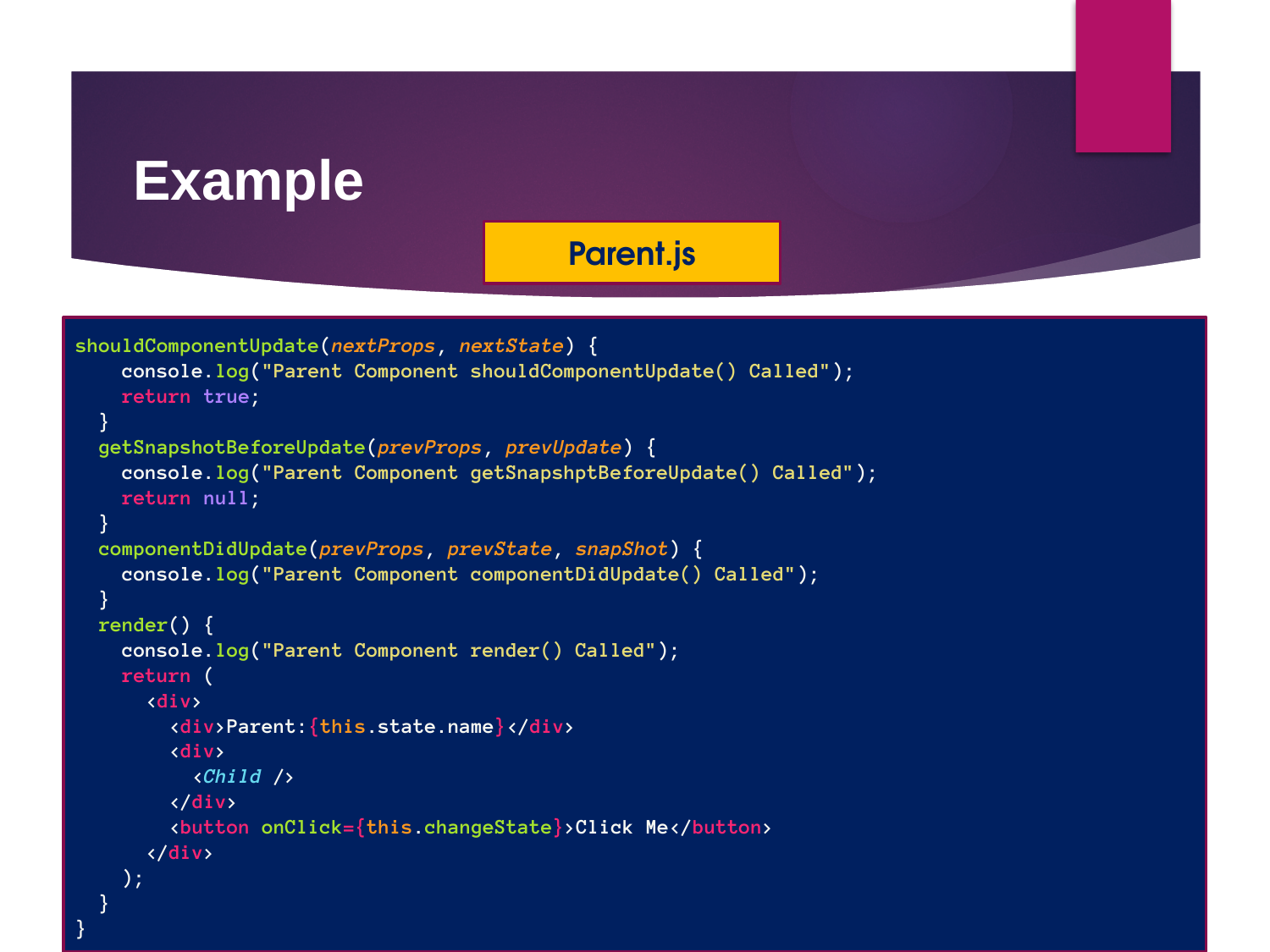

#
Example
Parent.js

shouldComponentUpdate(nextProps, nextState) {
    console.log("Parent Component shouldComponentUpdate() Called");
    return true;
  }
  getSnapshotBeforeUpdate(prevProps, prevUpdate) {
    console.log("Parent Component getSnapshptBeforeUpdate() Called");
    return null;
  }
  componentDidUpdate(prevProps, prevState, snapShot) {
    console.log("Parent Component componentDidUpdate() Called");
  }
  render() {
    console.log("Parent Component render() Called");
    return (
      <div>
        <div>Parent:{this.state.name}</div>
        <div>
          <Child />
        </div>
        <button onClick={this.changeState}>Click Me</button>
      </div>
    );
  }
}